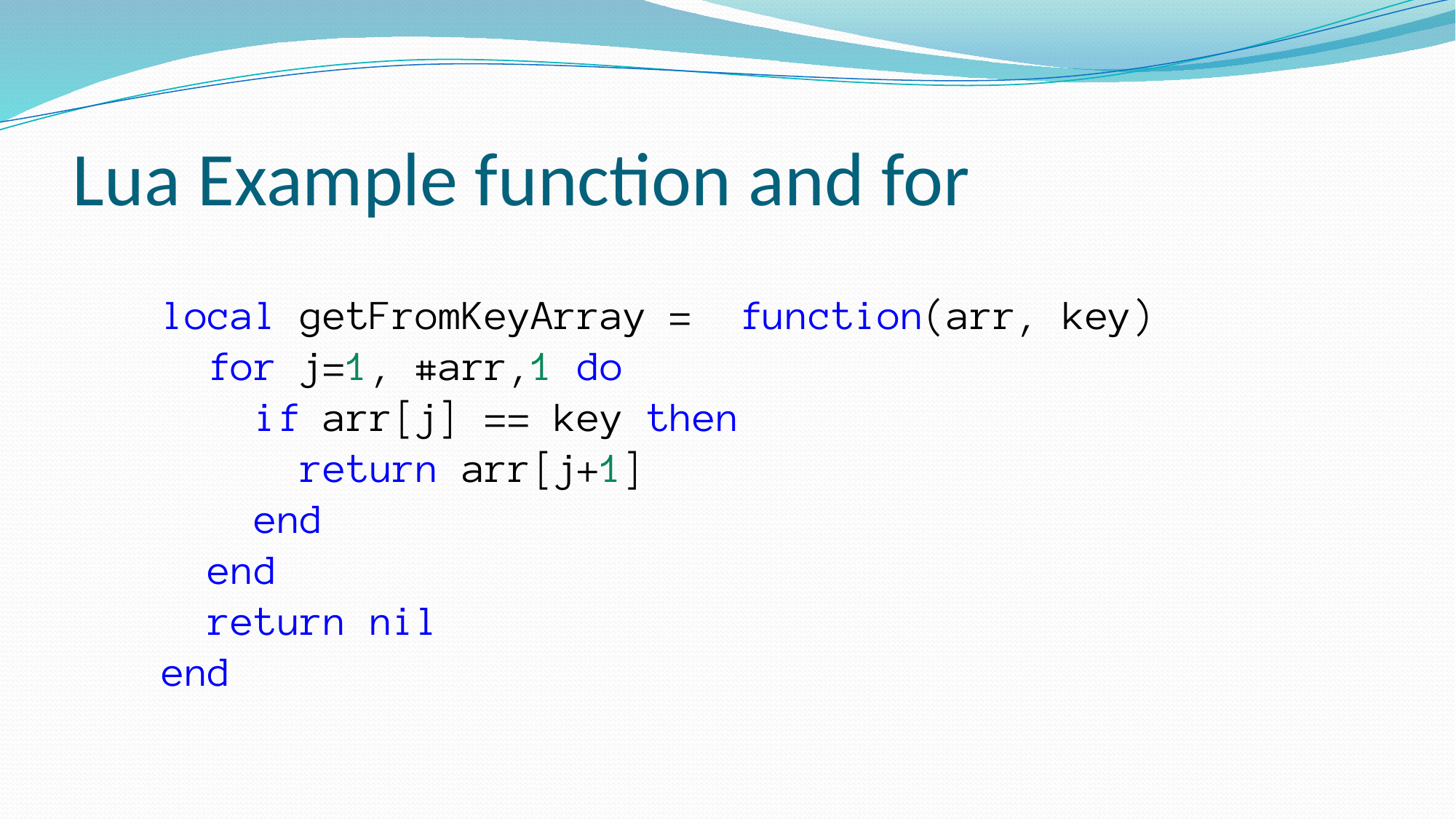

# Lua Example function and for

local getFromKeyArray =  function(arr, key)
  for j=1, #arr,1 do
    if arr[j] == key then
      return arr[j+1]
    end
  end
  return nil
end